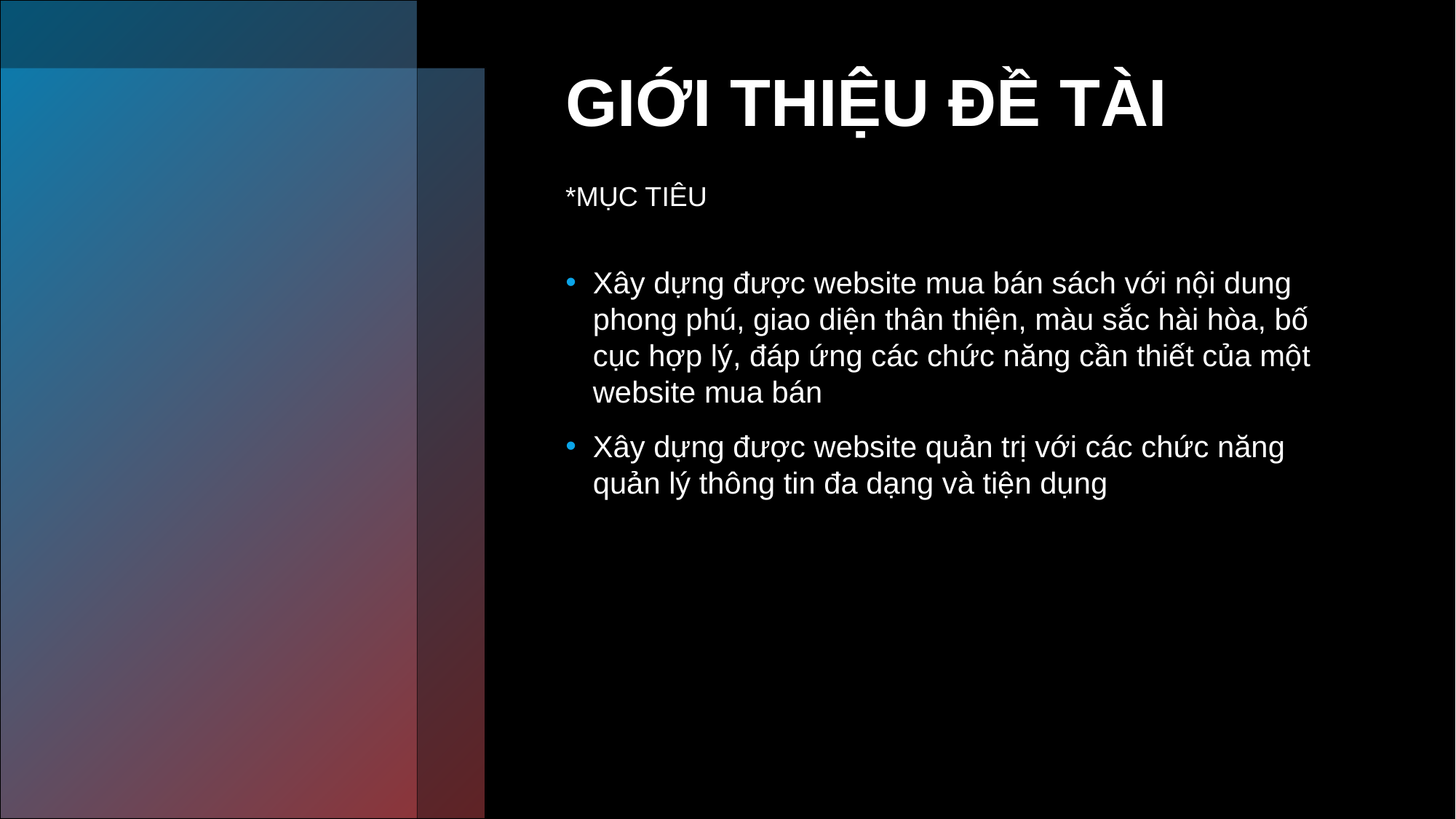

# GIỚI THIỆU ĐỀ TÀI

*MỤC TIÊU
Xây dựng được website mua bán sách với nội dung phong phú, giao diện thân thiện, màu sắc hài hòa, bố cục hợp lý, đáp ứng các chức năng cần thiết của một website mua bán
Xây dựng được website quản trị với các chức năng quản lý thông tin đa dạng và tiện dụng